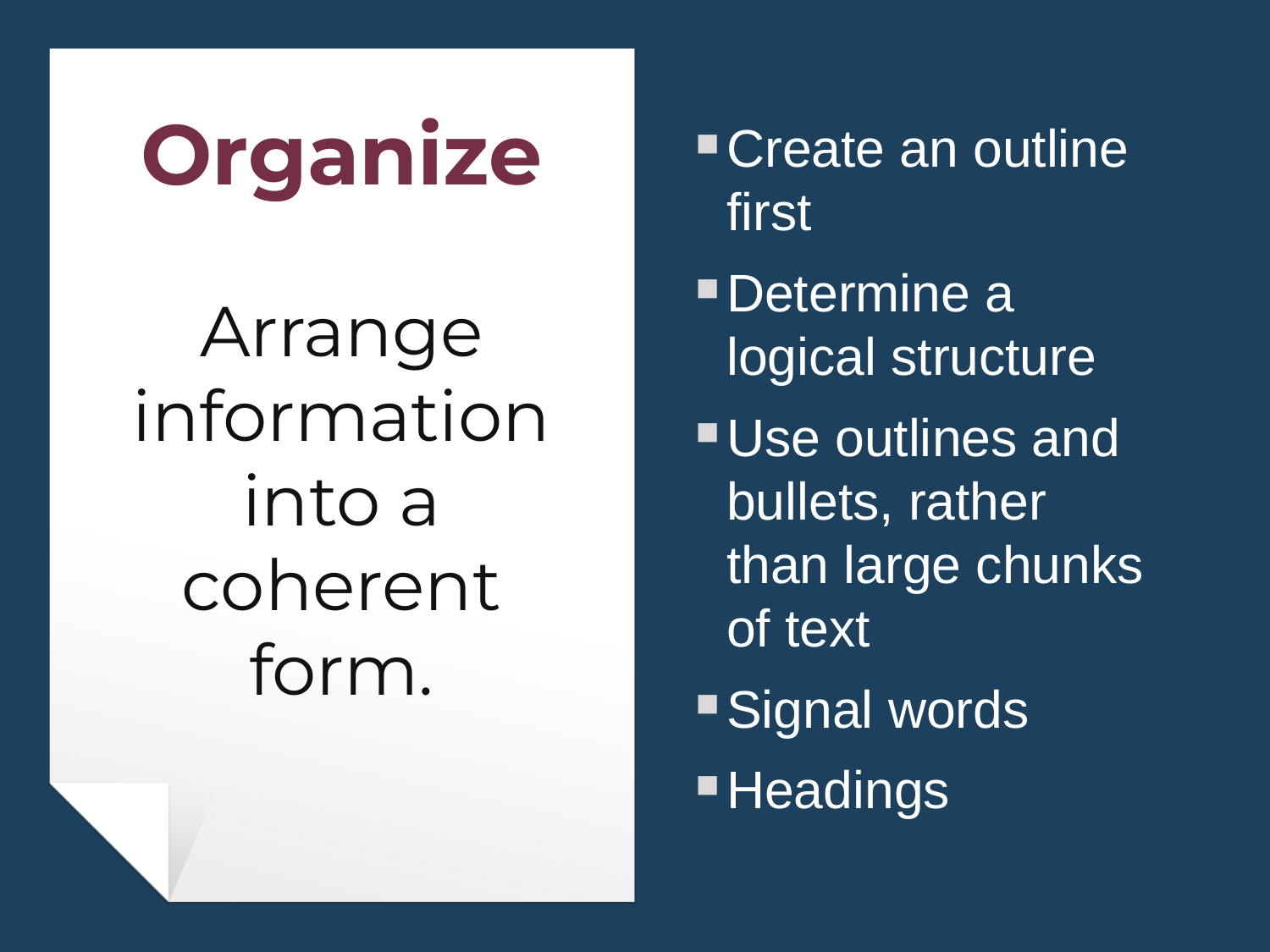

# Organize

Arrange information into a coherent form.
Create an outline first
Determine a logical structure
Use outlines and bullets, rather than large chunks of text
Signal words
Headings